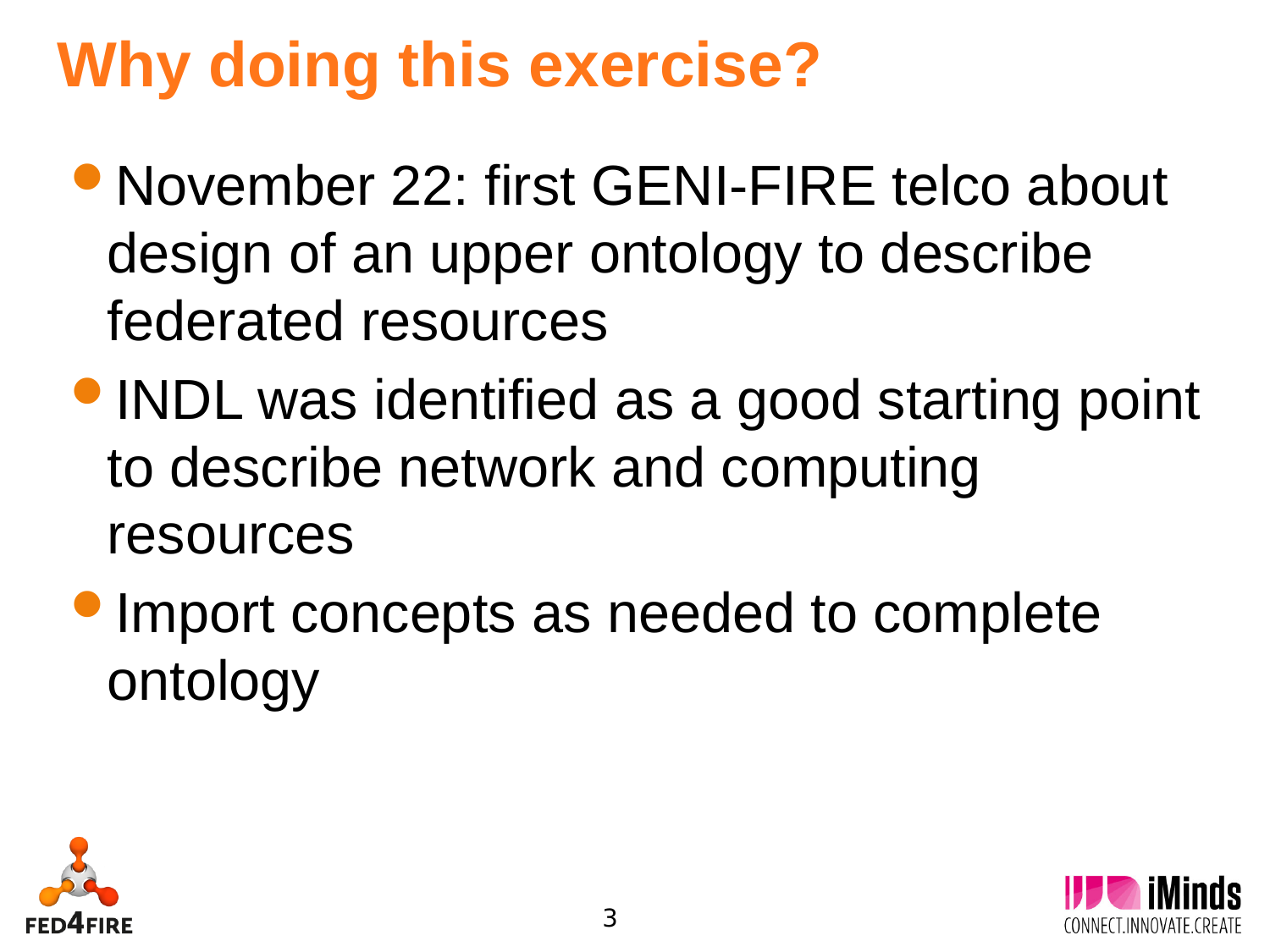

# Why doing this exercise?
November 22: first GENI-FIRE telco about design of an upper ontology to describe federated resources
INDL was identified as a good starting point to describe network and computing resources
Import concepts as needed to complete ontology